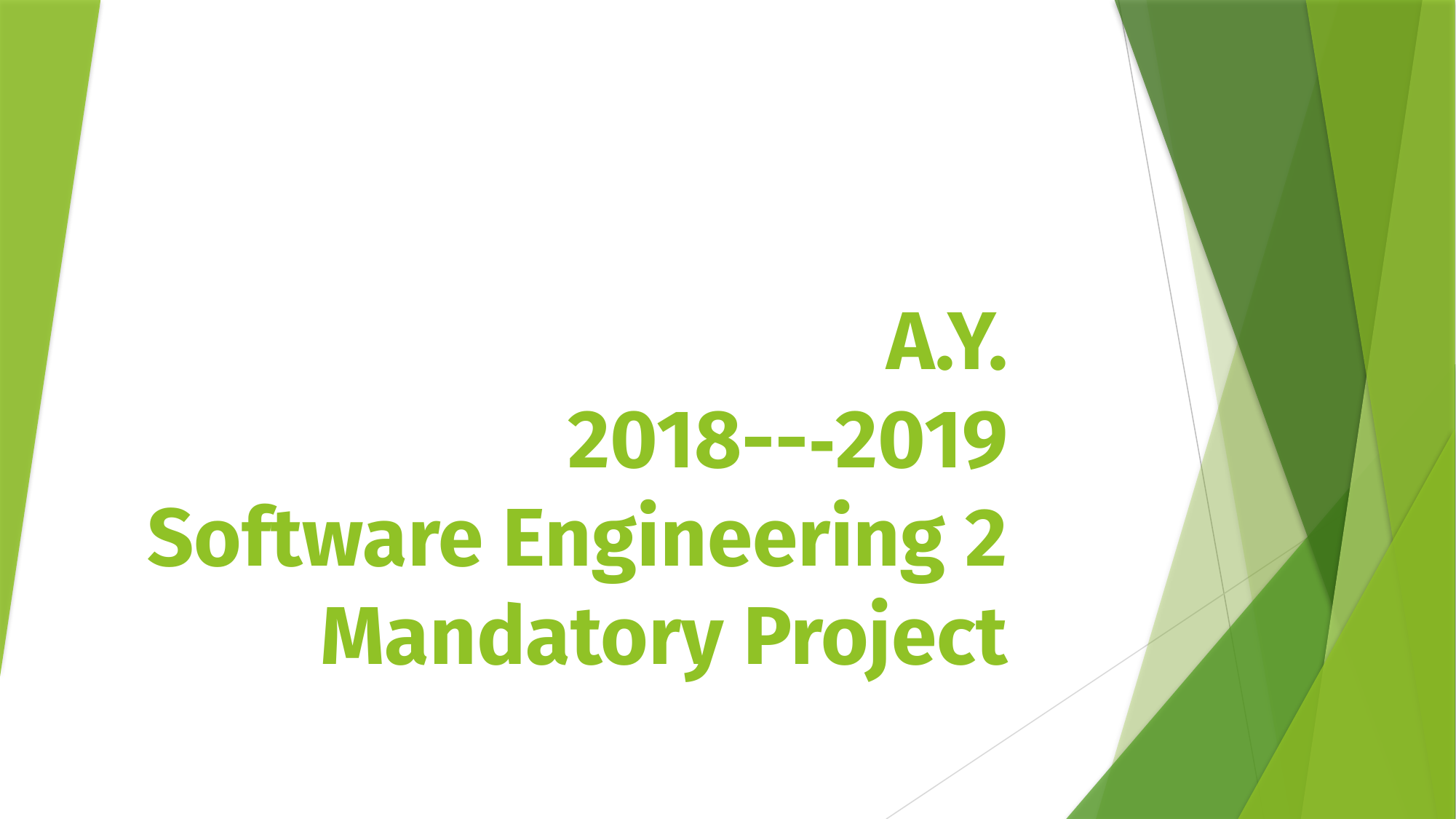

# A.Y. 2018--‐2019 Software Engineering 2 Mandatory Project